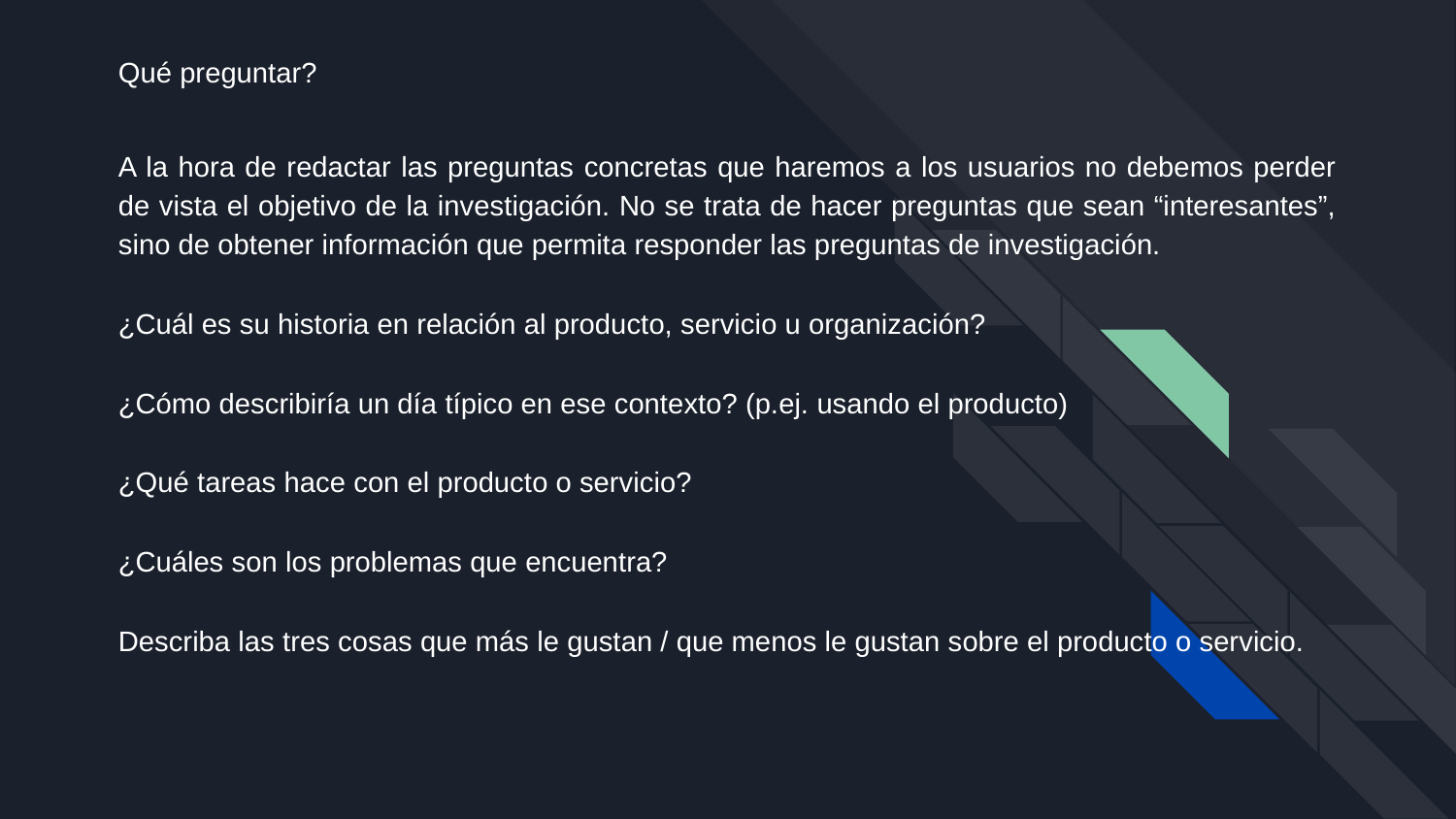

Qué preguntar?

A la hora de redactar las preguntas concretas que haremos a los usuarios no debemos perder de vista el objetivo de la investigación. No se trata de hacer preguntas que sean “interesantes”, sino de obtener información que permita responder las preguntas de investigación.
¿Cuál es su historia en relación al producto, servicio u organización?
¿Cómo describiría un día típico en ese contexto? (p.ej. usando el producto)
¿Qué tareas hace con el producto o servicio?
¿Cuáles son los problemas que encuentra?
Describa las tres cosas que más le gustan / que menos le gustan sobre el producto o servicio.